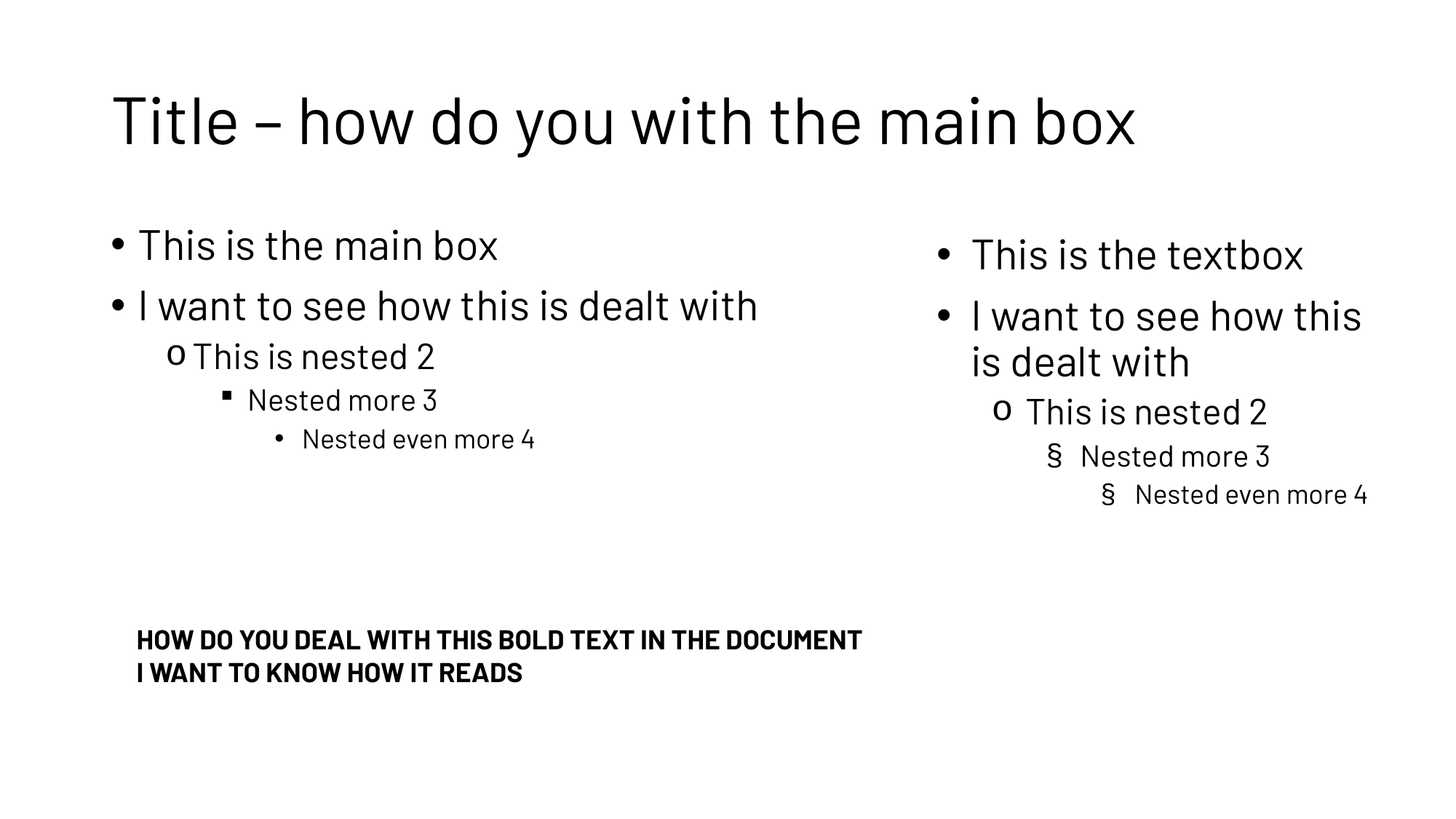

# Title – how do you with the main box
This is the main box
I want to see how this is dealt with
This is nested 2
Nested more 3
Nested even more 4

This is the textbox
I want to see how this is dealt with
This is nested 2
Nested more 3
Nested even more 4
HOW DO YOU DEAL WITH THIS BOLD TEXT IN THE DOCUMENT
I WANT TO KNOW HOW IT READS